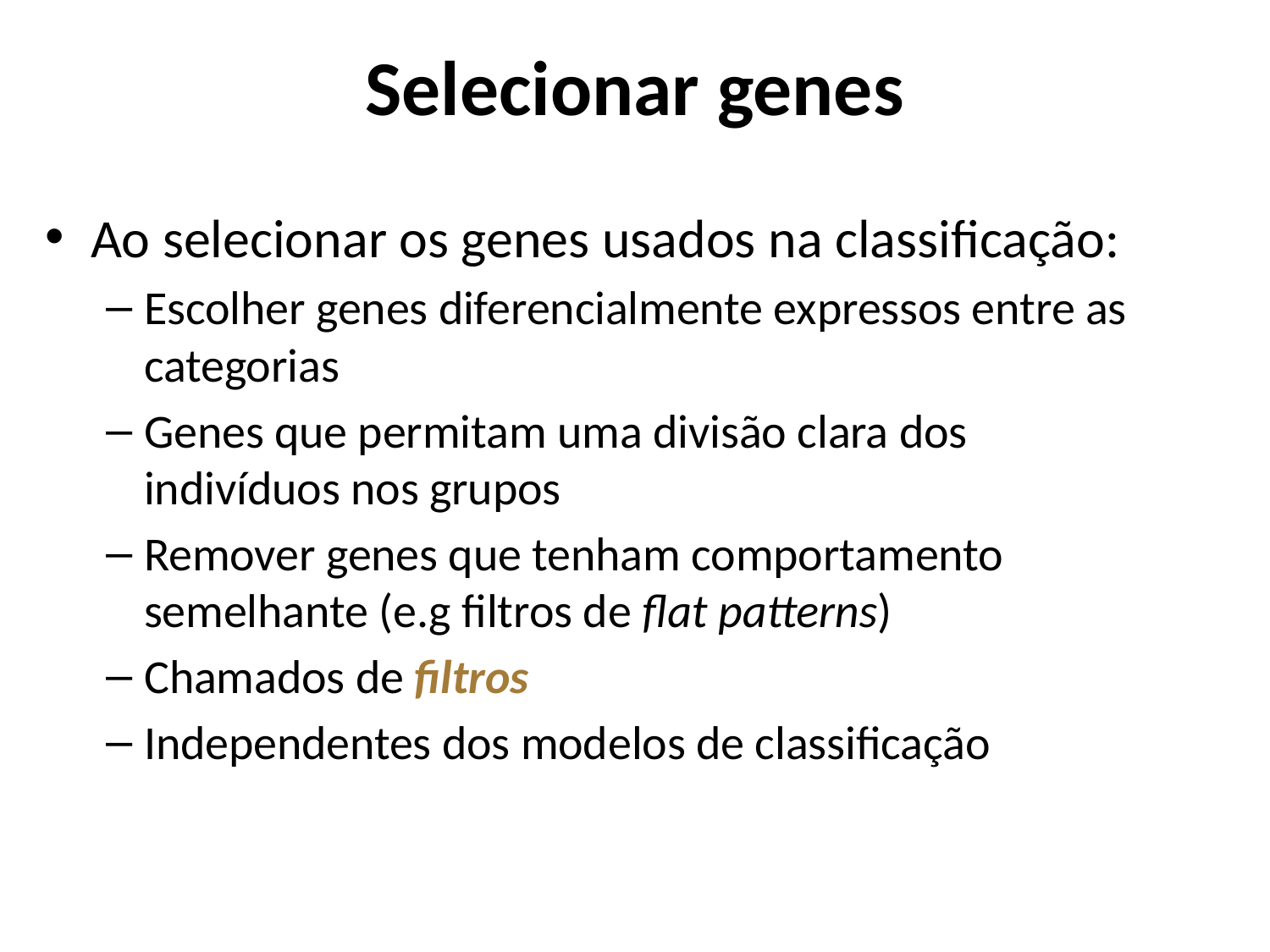

# Selecionar genes
Ao selecionar os genes usados na classificação:
Escolher genes diferencialmente expressos entre as categorias
Genes que permitam uma divisão clara dos  indivíduos nos grupos
Remover genes que tenham comportamento semelhante (e.g filtros de flat patterns)
Chamados de filtros
Independentes dos modelos de classificação